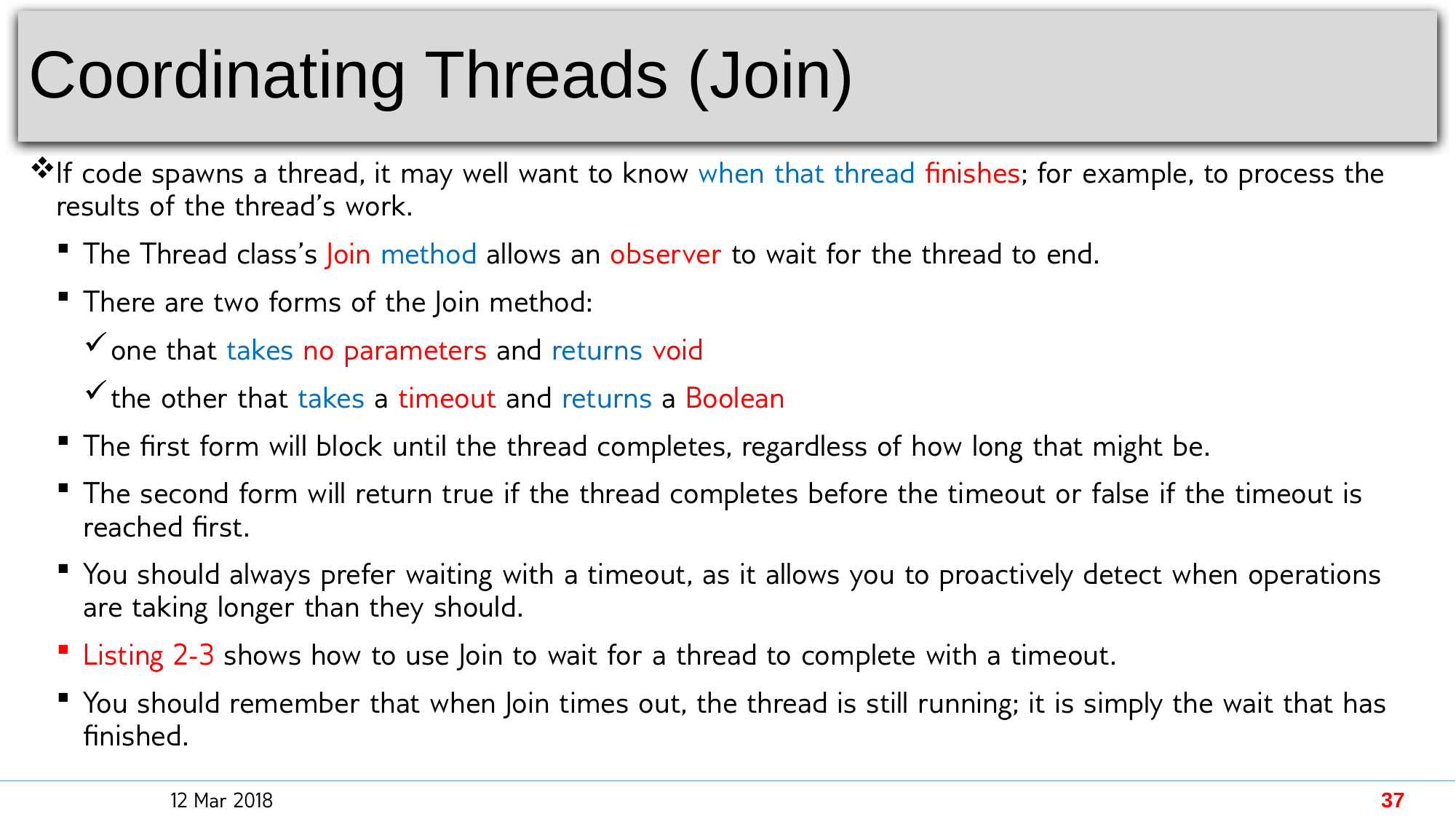

# Coordinating Threads (Join)
If code spawns a thread, it may well want to know when that thread finishes; for example, to process the results of the thread’s work.
The Thread class’s Join method allows an observer to wait for the thread to end.
There are two forms of the Join method:
one that takes no parameters and returns void
the other that takes a timeout and returns a Boolean
The first form will block until the thread completes, regardless of how long that might be.
The second form will return true if the thread completes before the timeout or false if the timeout is reached first.
You should always prefer waiting with a timeout, as it allows you to proactively detect when operations are taking longer than they should.
Listing 2-3 shows how to use Join to wait for a thread to complete with a timeout.
You should remember that when Join times out, the thread is still running; it is simply the wait that has finished.
12 Mar 2018
37